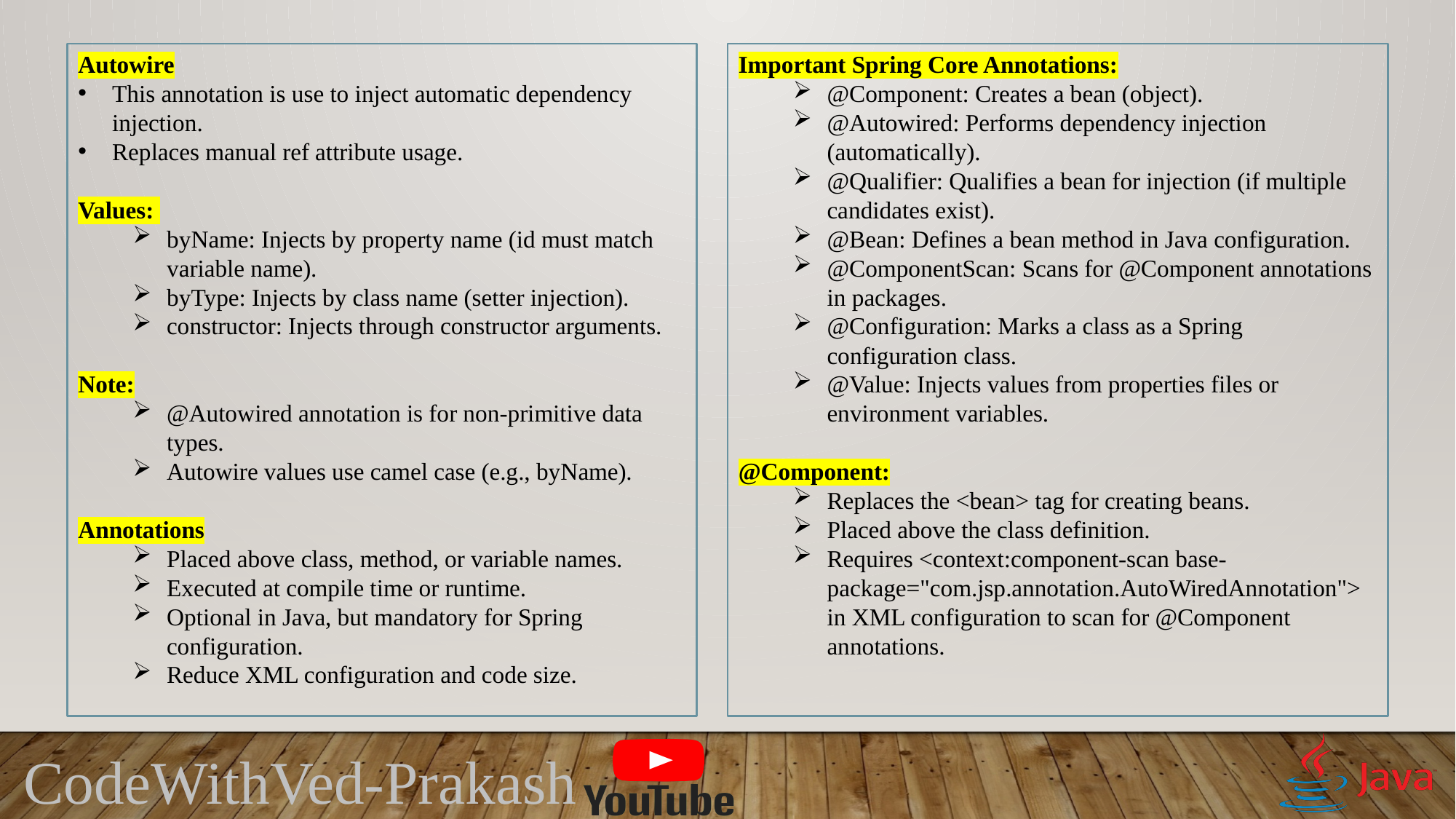

Autowire
This annotation is use to inject automatic dependency injection.
Replaces manual ref attribute usage.
Values:
byName: Injects by property name (id must match variable name).
byType: Injects by class name (setter injection).
constructor: Injects through constructor arguments.
Note:
@Autowired annotation is for non-primitive data types.
Autowire values use camel case (e.g., byName).
Annotations
Placed above class, method, or variable names.
Executed at compile time or runtime.
Optional in Java, but mandatory for Spring configuration.
Reduce XML configuration and code size.

Important Spring Core Annotations:
@Component: Creates a bean (object).
@Autowired: Performs dependency injection (automatically).
@Qualifier: Qualifies a bean for injection (if multiple candidates exist).
@Bean: Defines a bean method in Java configuration.
@ComponentScan: Scans for @Component annotations in packages.
@Configuration: Marks a class as a Spring configuration class.
@Value: Injects values from properties files or environment variables.
@Component:
Replaces the <bean> tag for creating beans.
Placed above the class definition.
Requires <context:component-scan base-package="com.jsp.annotation.AutoWiredAnnotation"> in XML configuration to scan for @Component annotations.